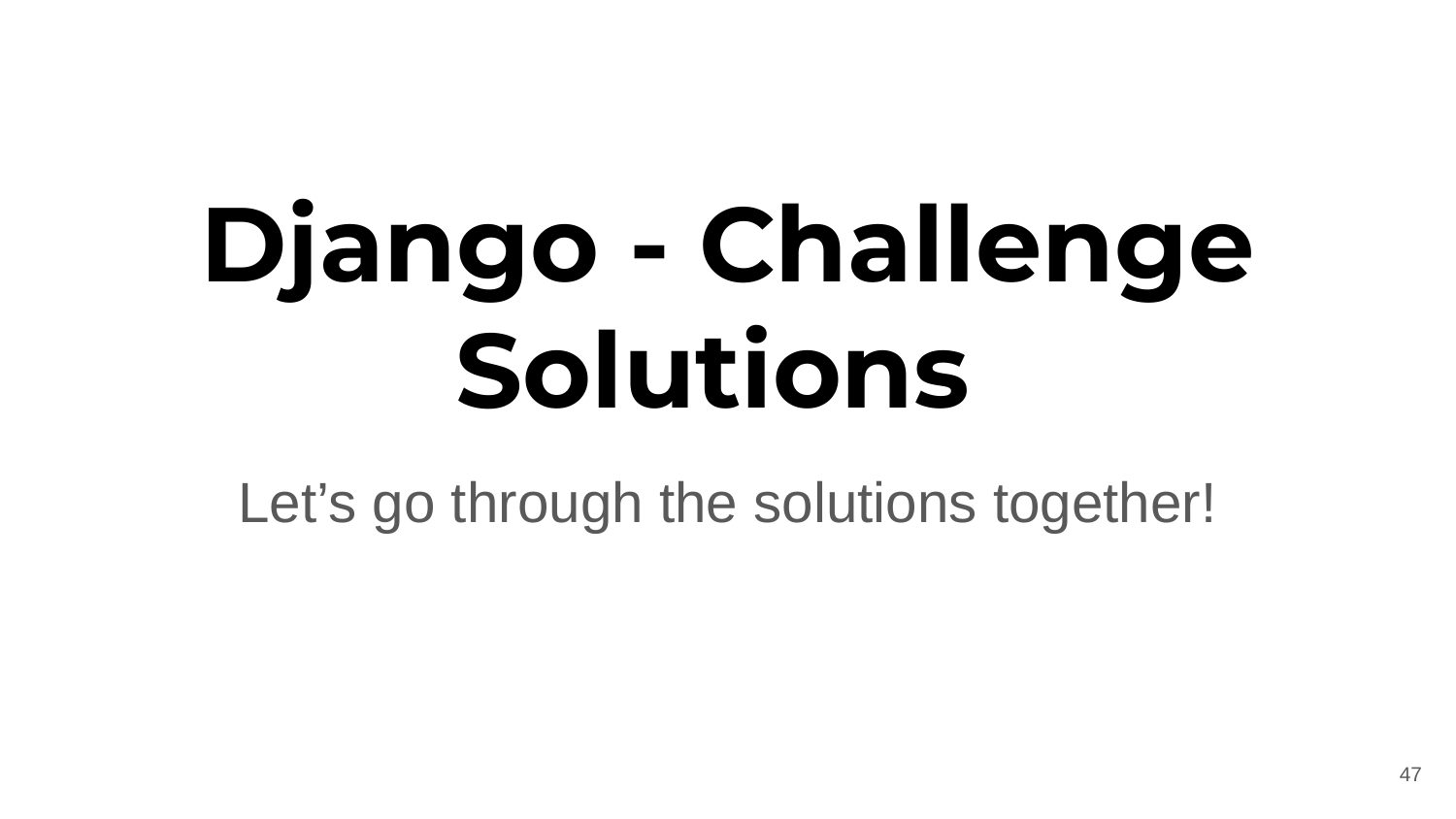

# Django - Challenge
Solutions
Let’s go through the solutions together!
47